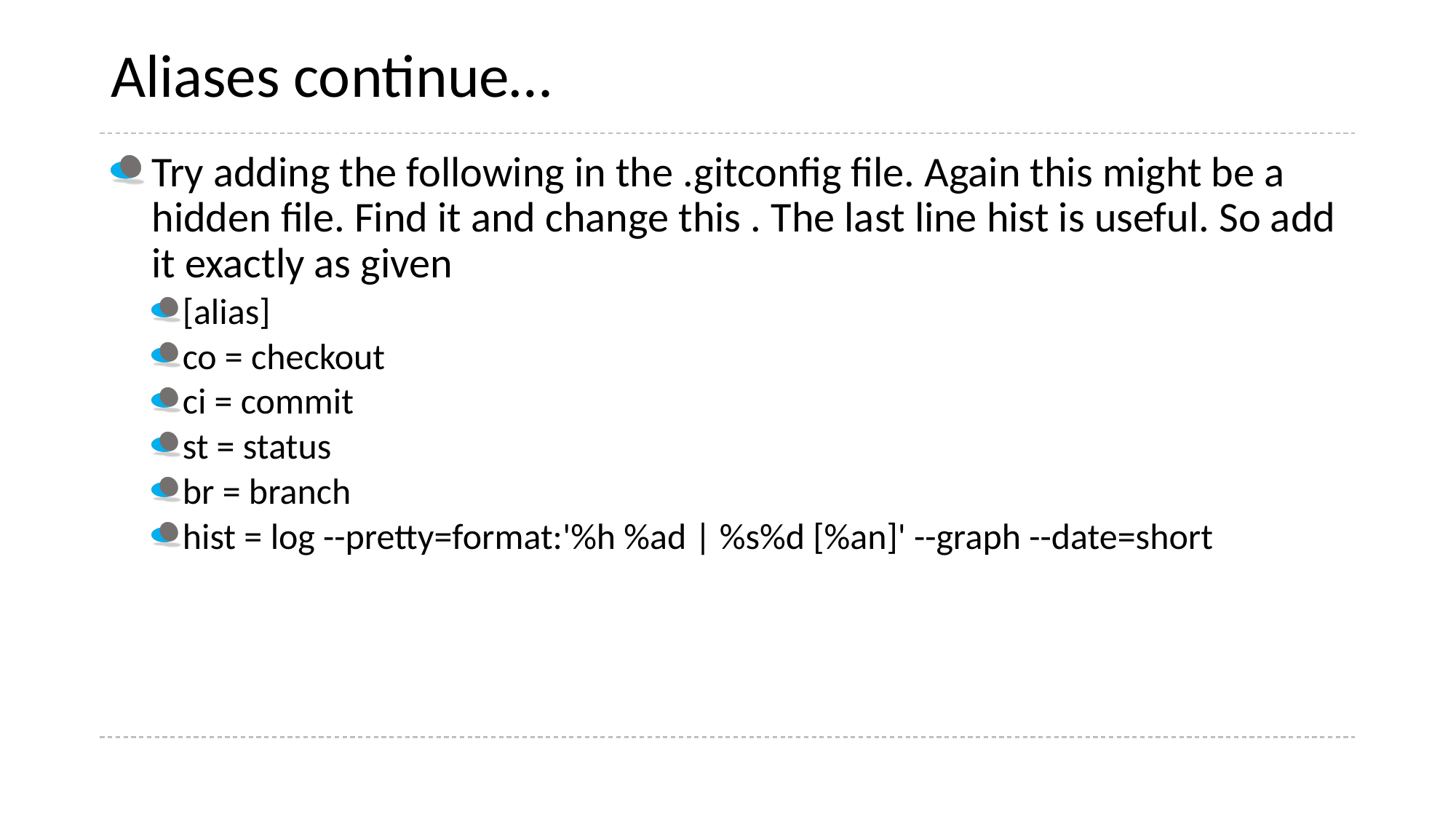

# Aliases continue…
Try adding the following in the .gitconfig file. Again this might be a hidden file. Find it and change this . The last line hist is useful. So add it exactly as given
[alias]
co = checkout
ci = commit
st = status
br = branch
hist = log --pretty=format:'%h %ad | %s%d [%an]' --graph --date=short